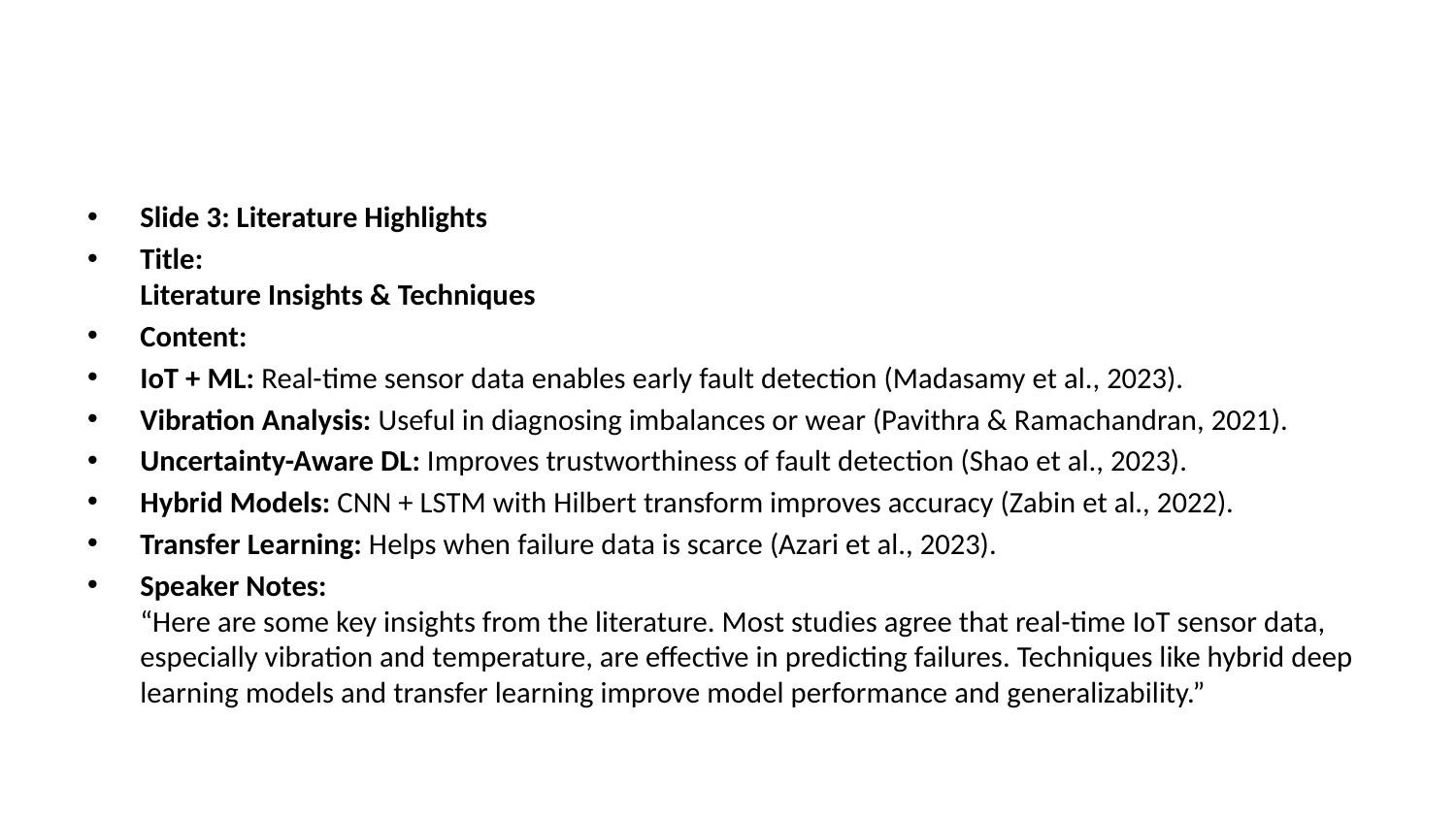

#
Slide 3: Literature Highlights
Title:
Literature Insights & Techniques
Content:
IoT + ML: Real-time sensor data enables early fault detection (Madasamy et al., 2023).
Vibration Analysis: Useful in diagnosing imbalances or wear (Pavithra & Ramachandran, 2021).
Uncertainty-Aware DL: Improves trustworthiness of fault detection (Shao et al., 2023).
Hybrid Models: CNN + LSTM with Hilbert transform improves accuracy (Zabin et al., 2022).
Transfer Learning: Helps when failure data is scarce (Azari et al., 2023).
Speaker Notes:
“Here are some key insights from the literature. Most studies agree that real-time IoT sensor data, especially vibration and temperature, are effective in predicting failures. Techniques like hybrid deep learning models and transfer learning improve model performance and generalizability.”